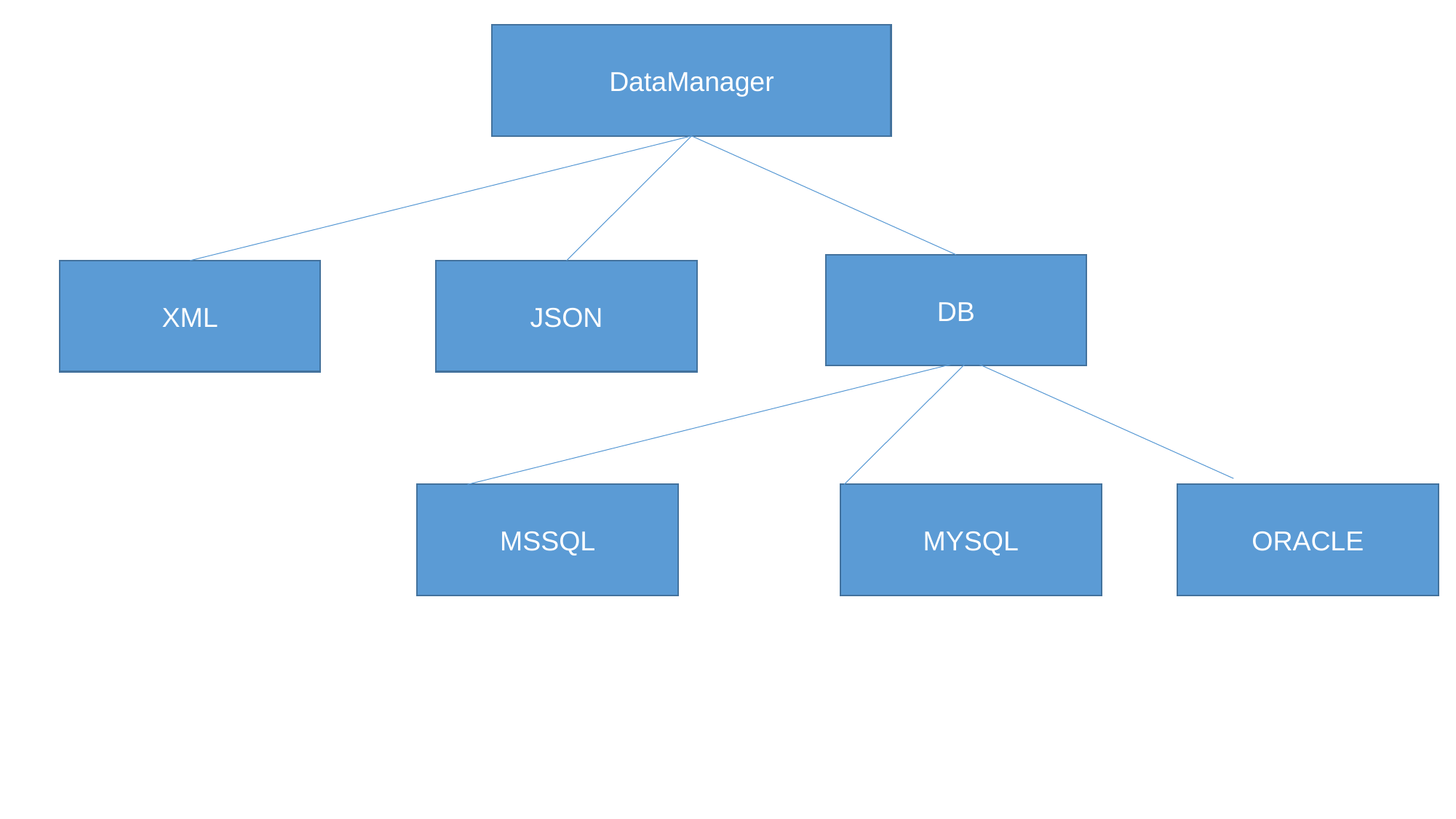

DataManager
DB
XML
JSON
MSSQL
MYSQL
ORACLE